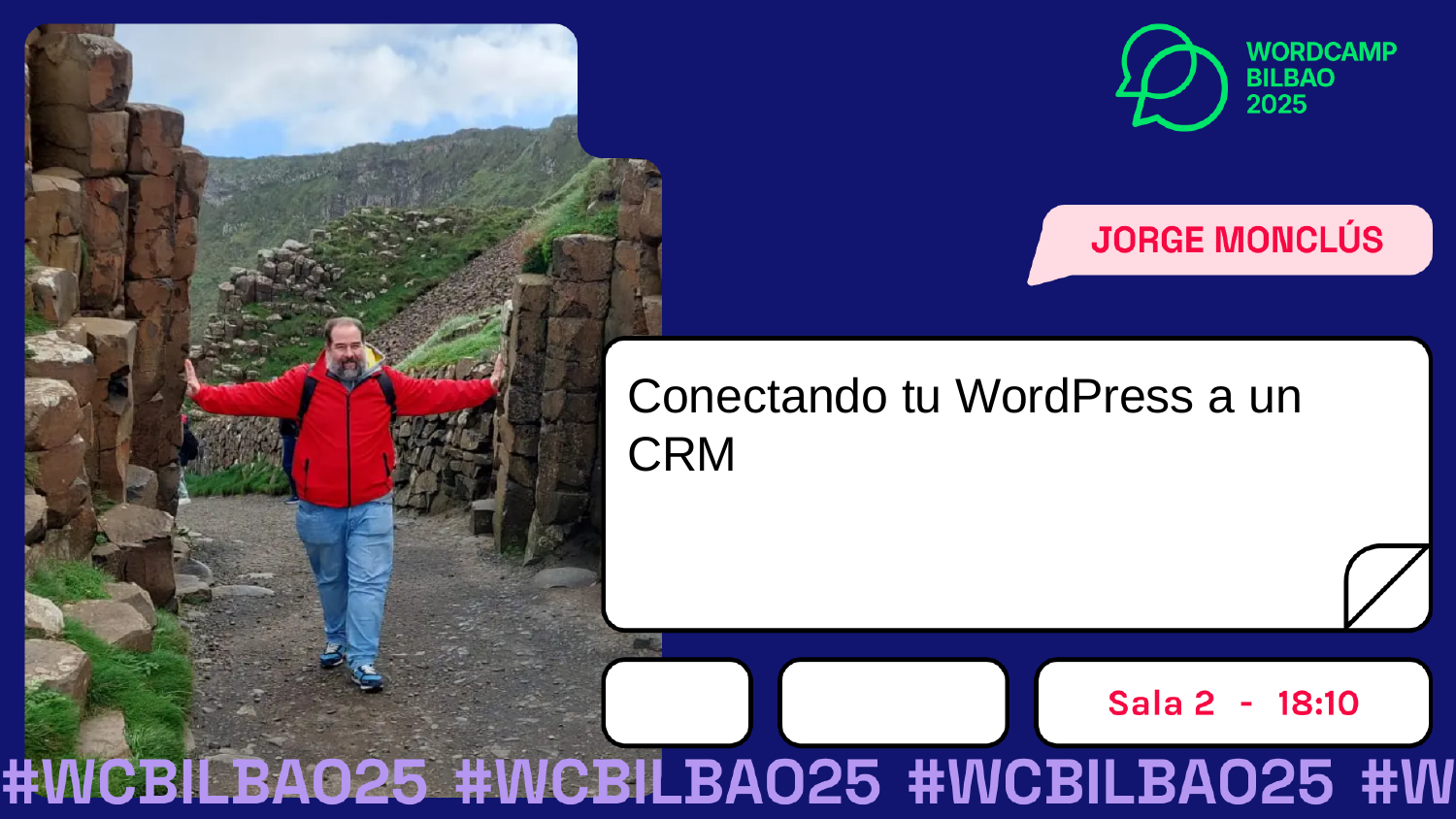

# Conectando tu WordPress a un CRM